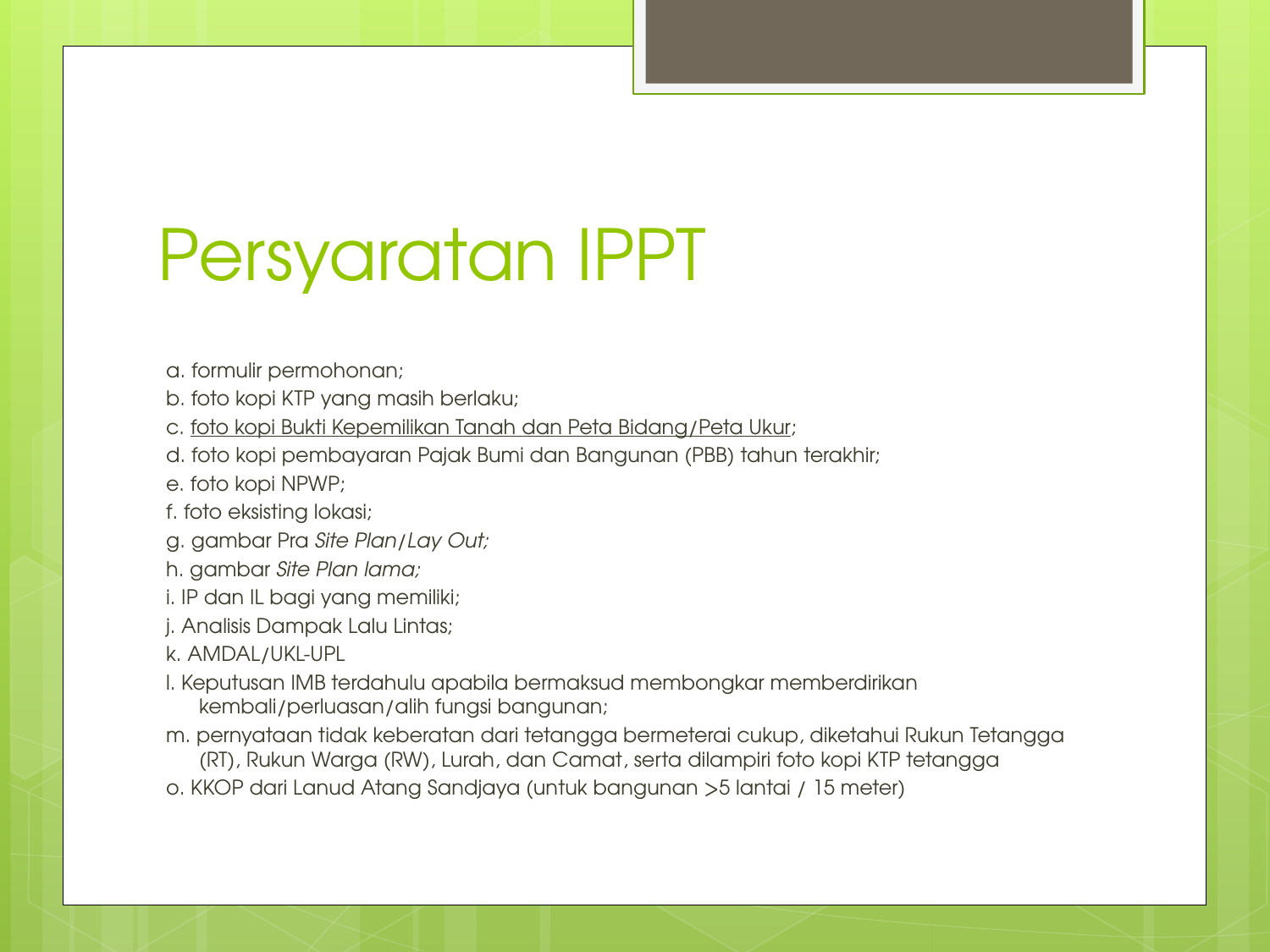

# Persyaratan IPPT

a. formulir permohonan;
b. foto kopi KTP yang masih berlaku;
c. foto kopi Bukti Kepemilikan Tanah dan Peta Bidang/Peta Ukur;
d. foto kopi pembayaran Pajak Bumi dan Bangunan (PBB) tahun terakhir;
e. foto kopi NPWP;
f. foto eksisting lokasi;
g. gambar Pra Site Plan/Lay Out;
h. gambar Site Plan lama;
i. IP dan IL bagi yang memiliki;
j. Analisis Dampak Lalu Lintas;
k. AMDAL/UKL-UPL
l. Keputusan IMB terdahulu apabila bermaksud membongkar memberdirikan kembali/perluasan/alih fungsi bangunan;
m. pernyataan tidak keberatan dari tetangga bermeterai cukup, diketahui Rukun Tetangga (RT), Rukun Warga (RW), Lurah, dan Camat, serta dilampiri foto kopi KTP tetangga
o. KKOP dari Lanud Atang Sandjaya (untuk bangunan >5 lantai / 15 meter)